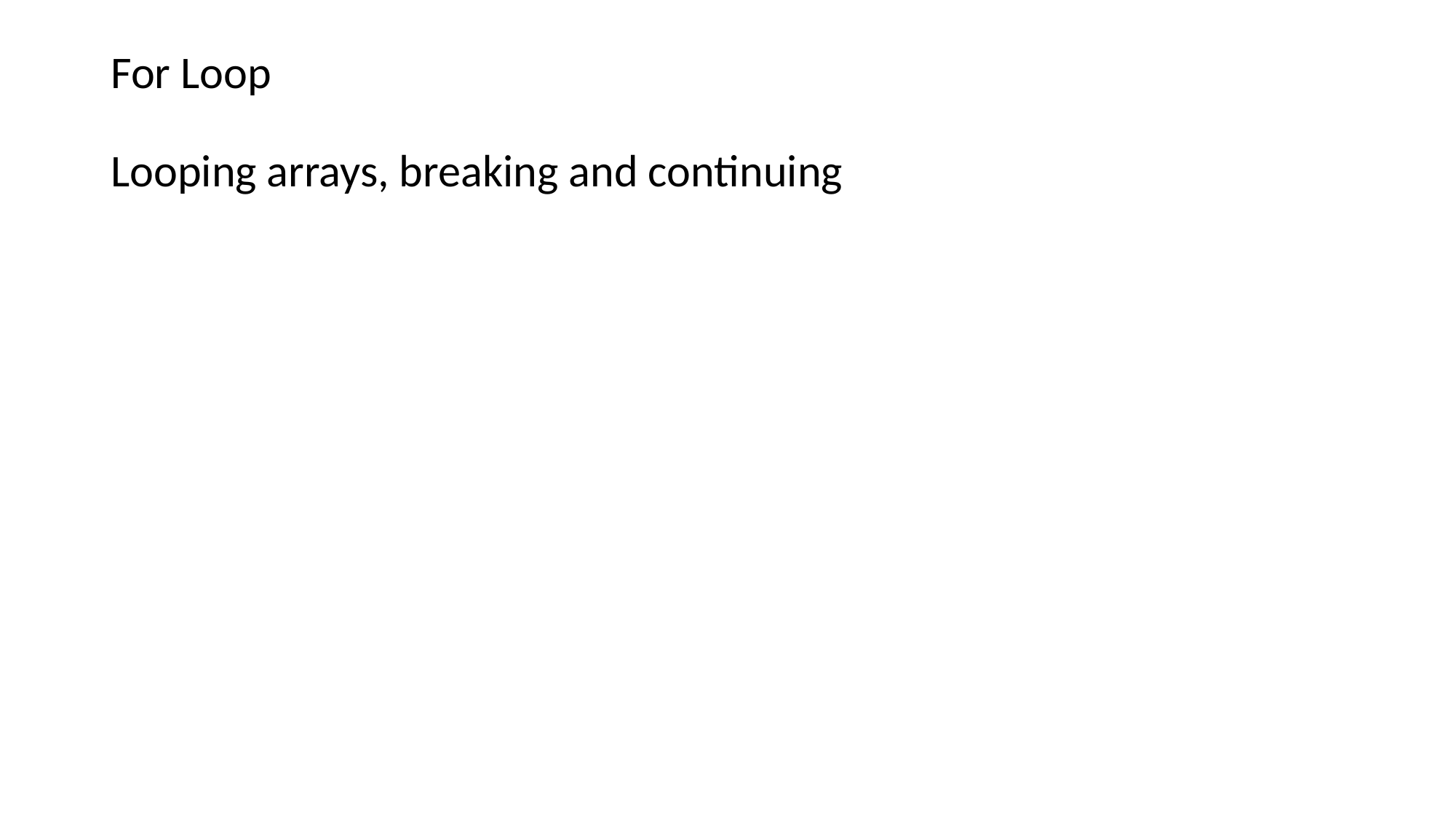

# For Loop Looping arrays, breaking and continuing